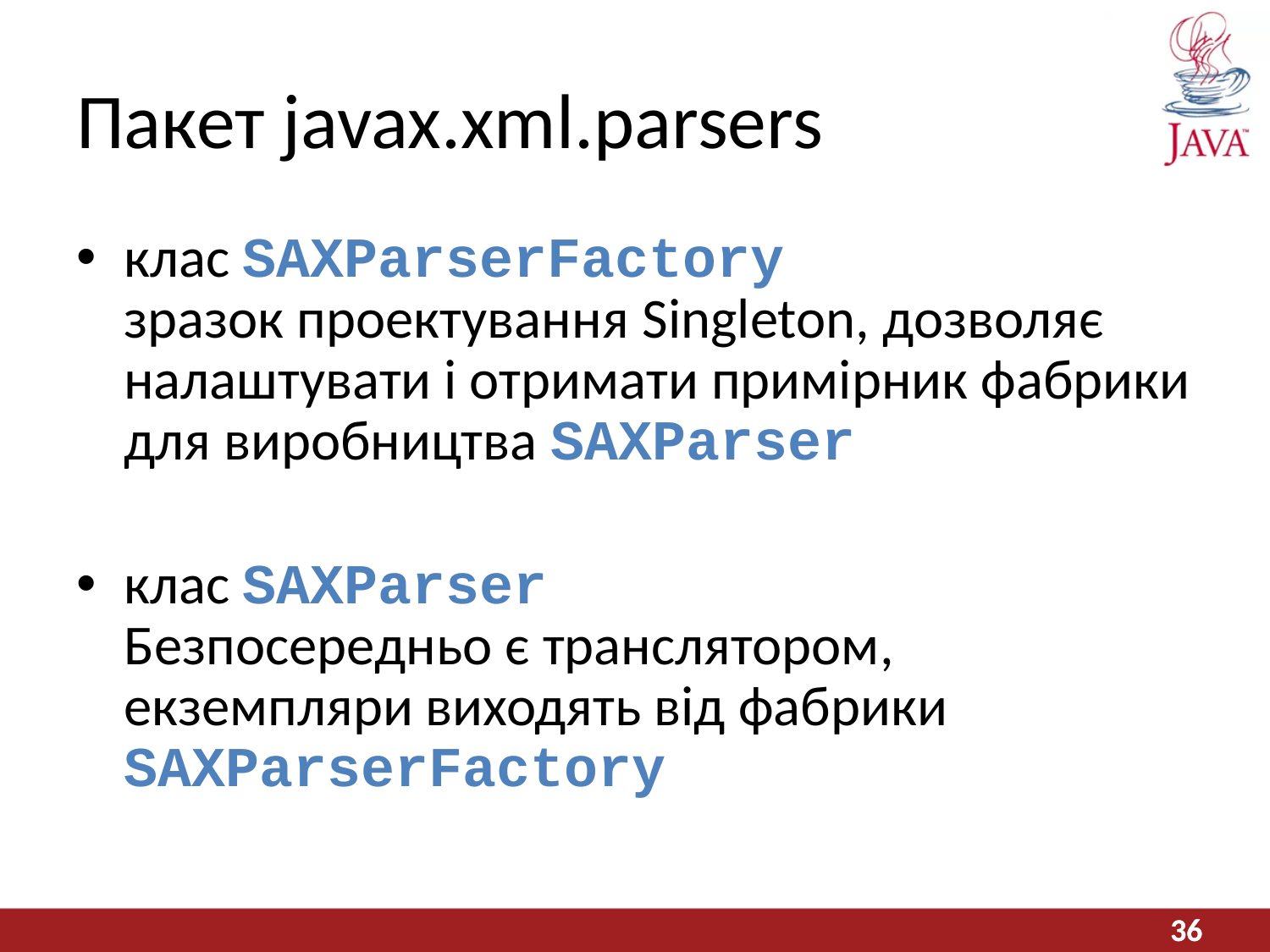

# Пакет javax.xml.parsers
клас SAXParserFactory
зразок проектування Singleton, дозволяє налаштувати і отримати примірник фабрики для виробництва SAXParser

клас SAXParser
Безпосередньо є транслятором, екземпляри виходять від фабрики SAXParserFactory